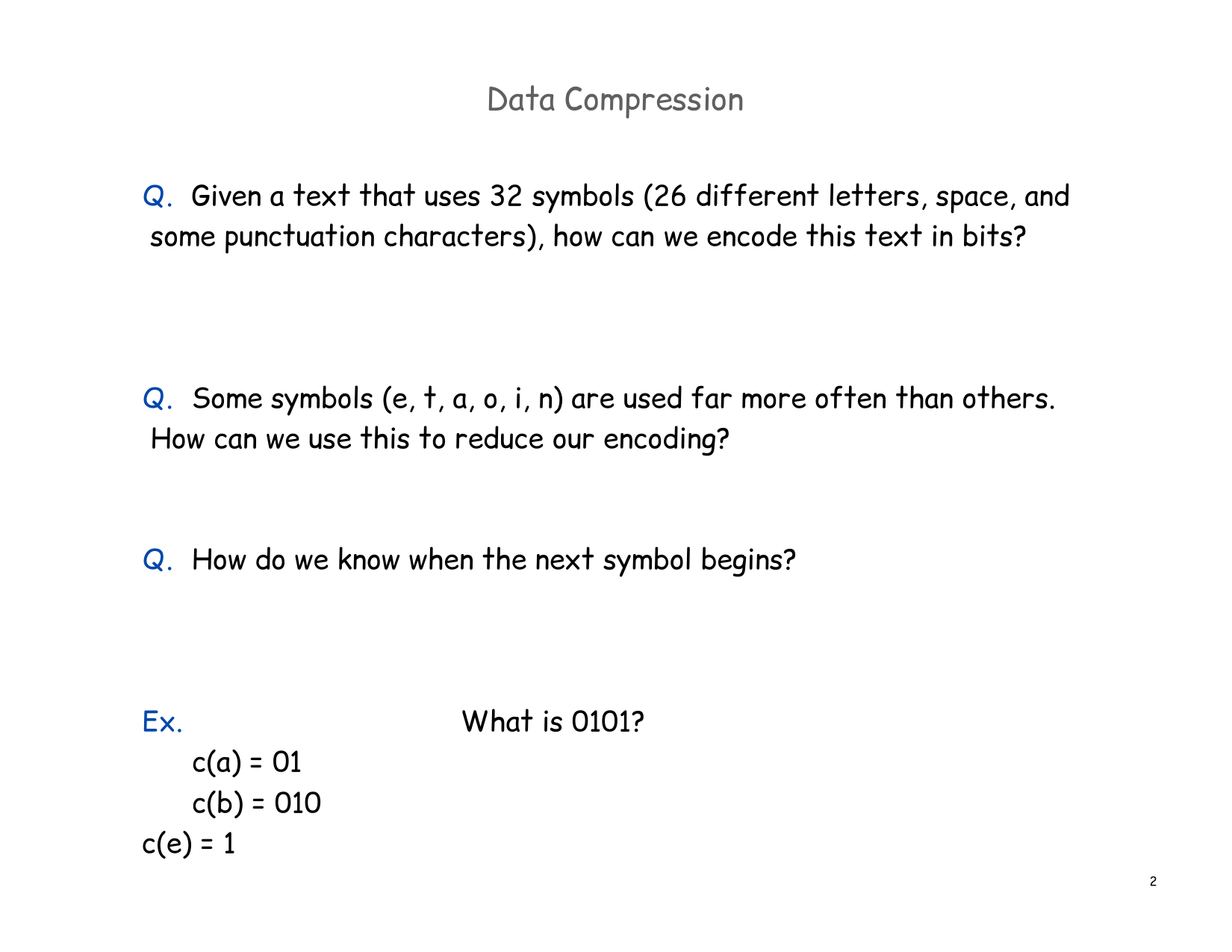

# Data Compression
Q.	Given a text that uses 32 symbols (26 different letters, space, and  some punctuation characters), how can we encode this text in bits?
Q.	Some symbols (e, t, a, o, i, n) are used far more often than others.  How can we use this to reduce our encoding?
Q.	How do we know when the next symbol begins?
Ex.		c(a) = 01  c(b) = 010
c(e) = 1
What is 0101?
2